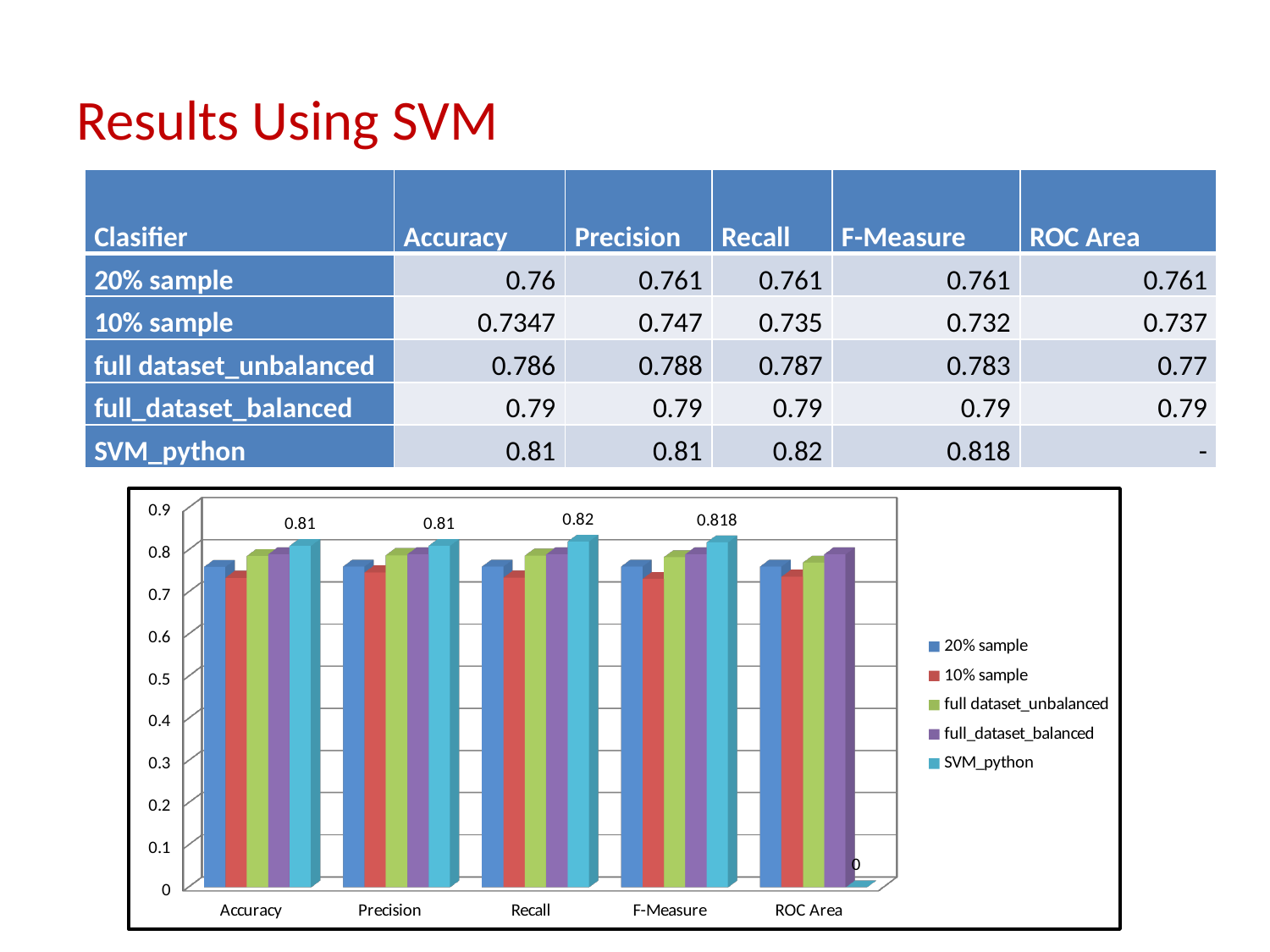

# Results Using SVM
| Clasifier | Accuracy | Precision | Recall | F-Measure | ROC Area |
| --- | --- | --- | --- | --- | --- |
| 20% sample | 0.76 | 0.761 | 0.761 | 0.761 | 0.761 |
| 10% sample | 0.7347 | 0.747 | 0.735 | 0.732 | 0.737 |
| full dataset\_unbalanced | 0.786 | 0.788 | 0.787 | 0.783 | 0.77 |
| full\_dataset\_balanced | 0.79 | 0.79 | 0.79 | 0.79 | 0.79 |
| SVM\_python | 0.81 | 0.81 | 0.82 | 0.818 | - |

[unsupported chart]